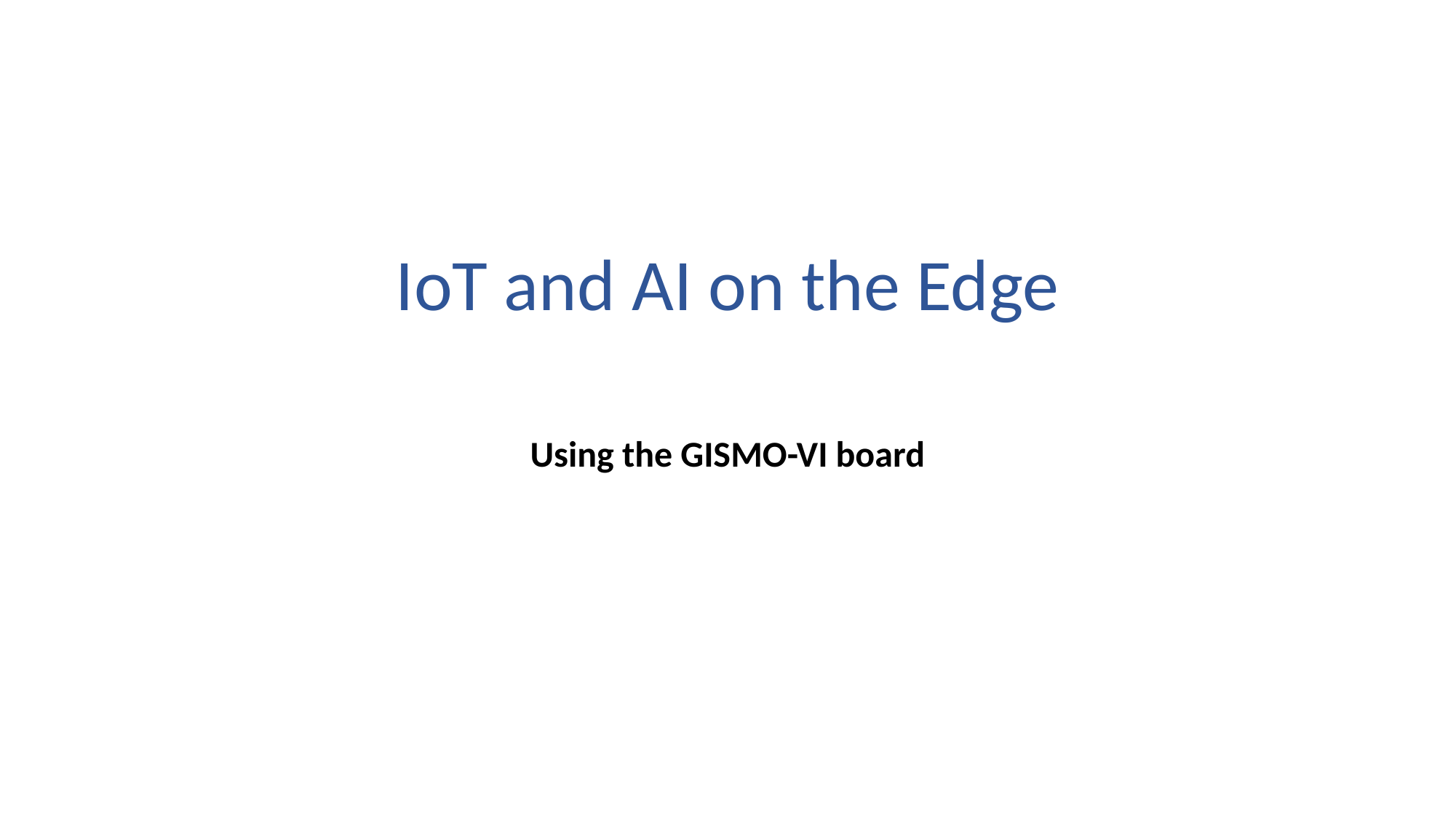

# IoT and AI on the Edge
Using the GISMO-VI board